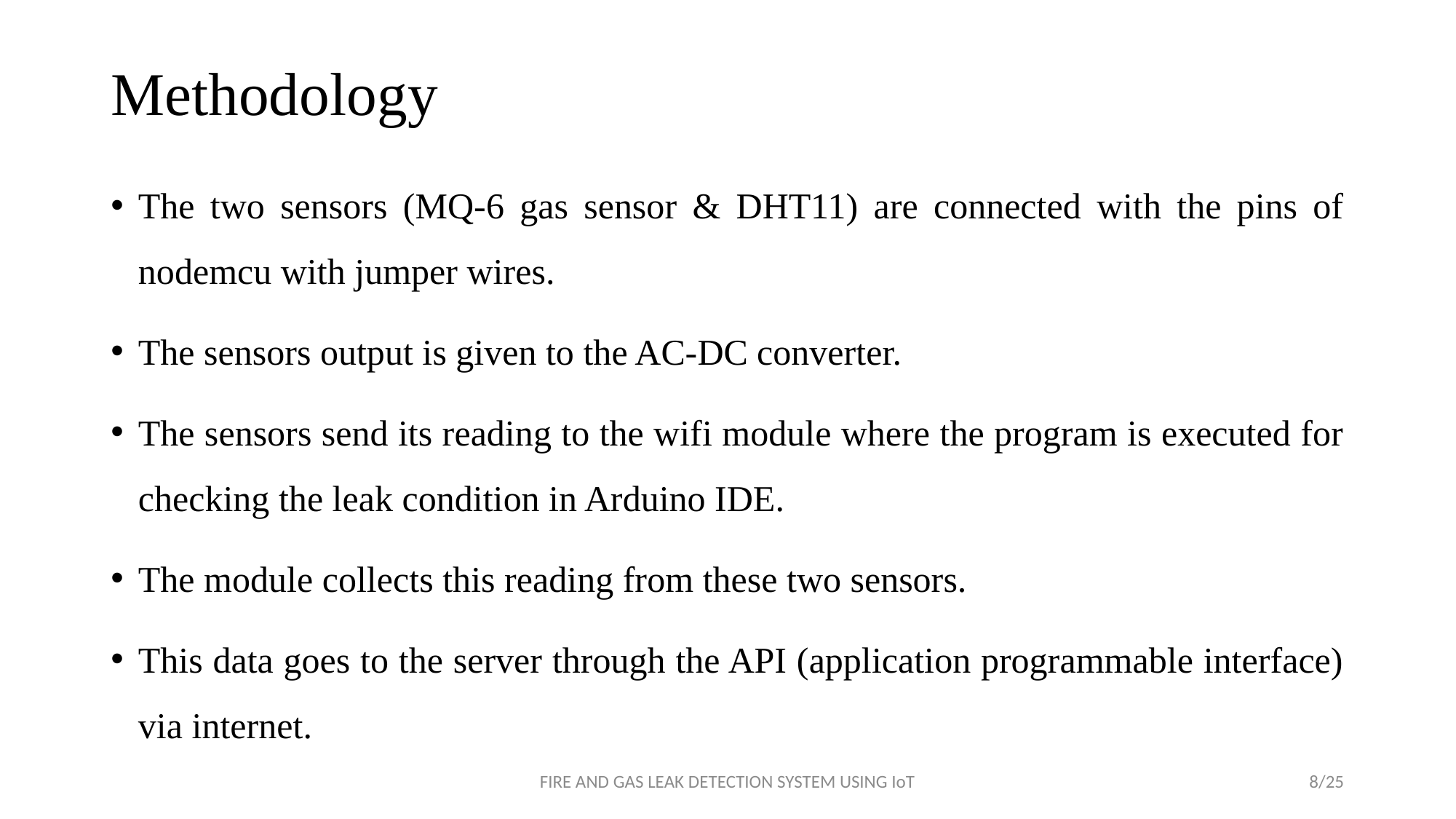

# Methodology
The two sensors (MQ-6 gas sensor & DHT11) are connected with the pins of nodemcu with jumper wires.
The sensors output is given to the AC-DC converter.
The sensors send its reading to the wifi module where the program is executed for checking the leak condition in Arduino IDE.
The module collects this reading from these two sensors.
This data goes to the server through the API (application programmable interface) via internet.

FIRE AND GAS LEAK DETECTION SYSTEM USING IoT
8/25